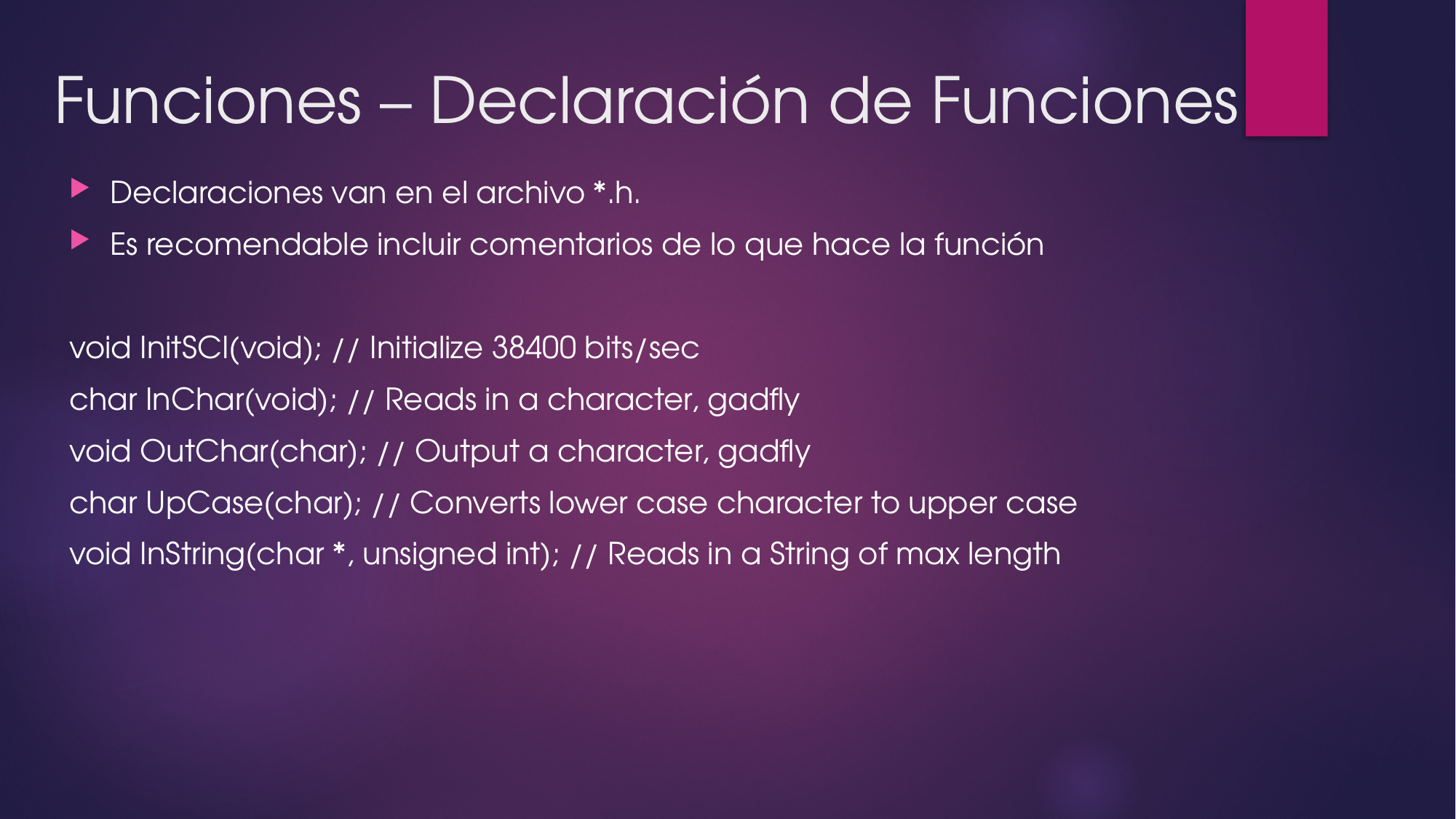

# Funciones – Declaración de Funciones
Declaraciones van en el archivo *.h.
Es recomendable incluir comentarios de lo que hace la función

void InitSCI(void); // Initialize 38400 bits/sec
char InChar(void); // Reads in a character, gadfly
void OutChar(char); // Output a character, gadfly
char UpCase(char); // Converts lower case character to upper case
void InString(char *, unsigned int); // Reads in a String of max length